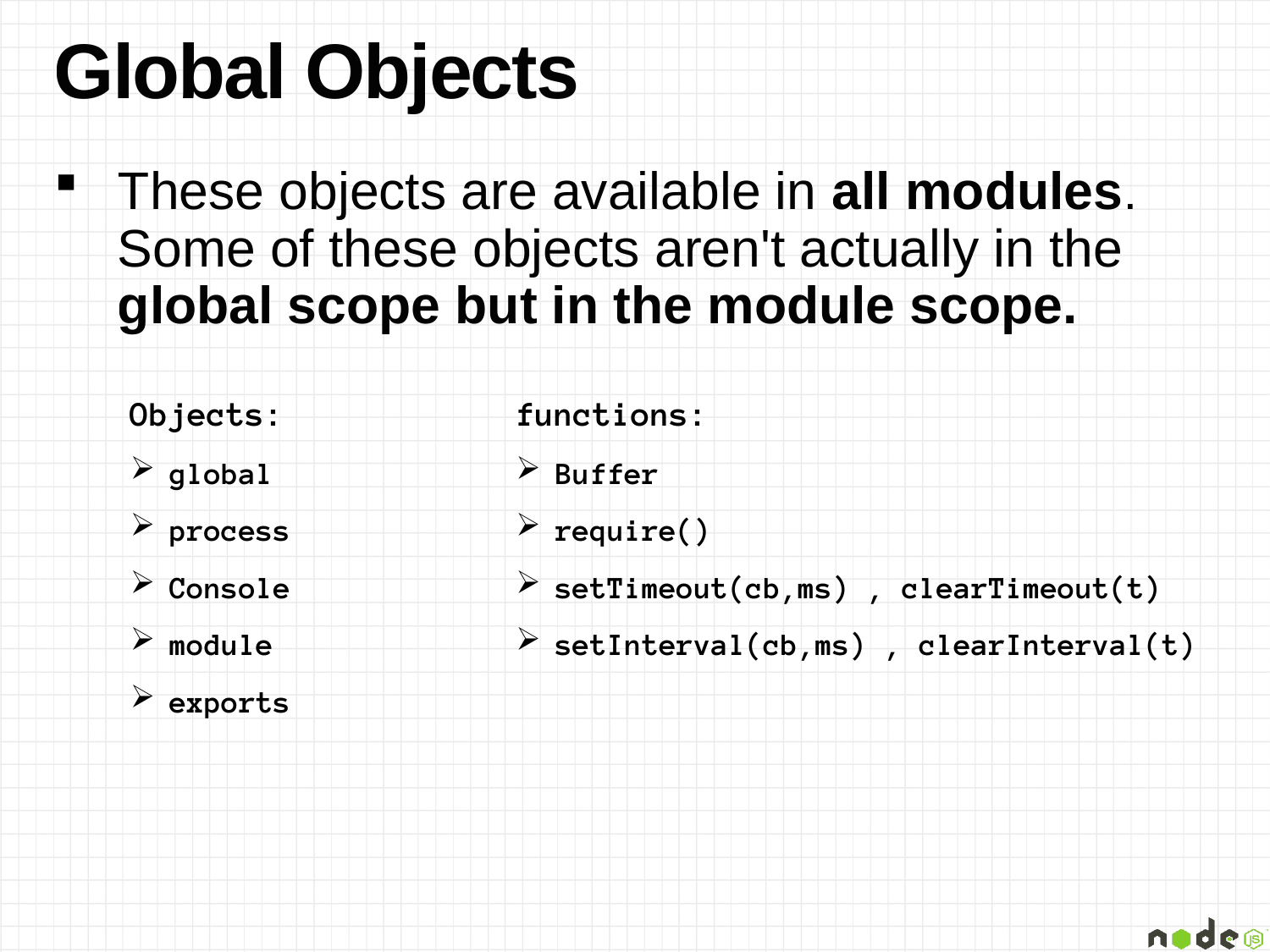

# Global Objects
These objects are available in all modules. Some of these objects aren't actually in the global scope but in the module scope.
Objects:
global
process
Console
module
exports
functions:
Buffer
require()
setTimeout(cb,ms) , clearTimeout(t)
setInterval(cb,ms) , clearInterval(t)